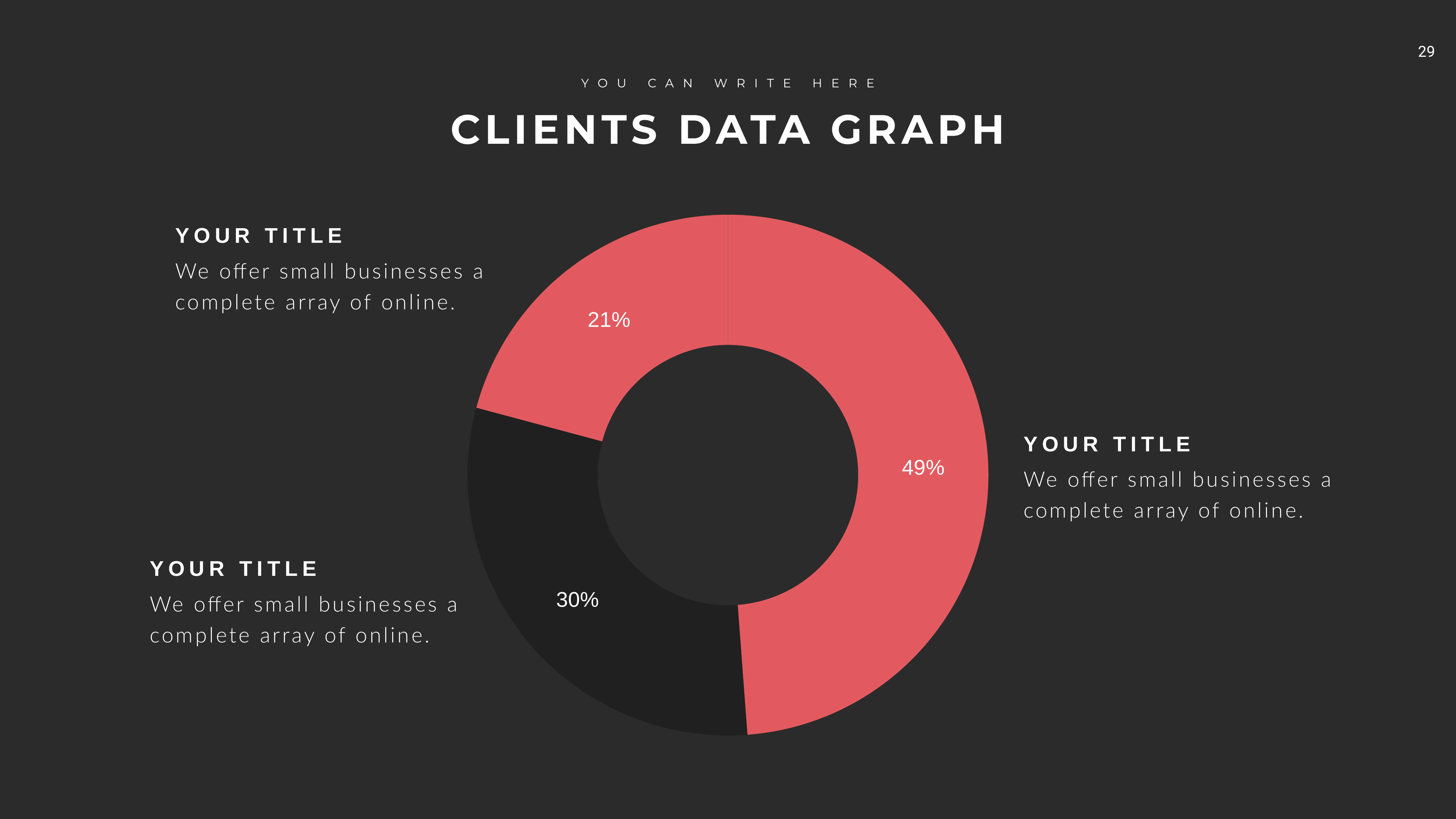

YOU CAN WRITE HERE
CLIENTS DATA GRAPH

### Chart

| Category | Sales |
|---|---|
| 1st Qtr | 8.200000000000001 |
| 2nd Qtr | 5.1 |
| 3rd Qtr | 3.5 |
YOUR TITLE
We offer small businesses a complete array of online.
YOUR TITLE
We offer small businesses a complete array of online.
YOUR TITLE
We offer small businesses a complete array of online.